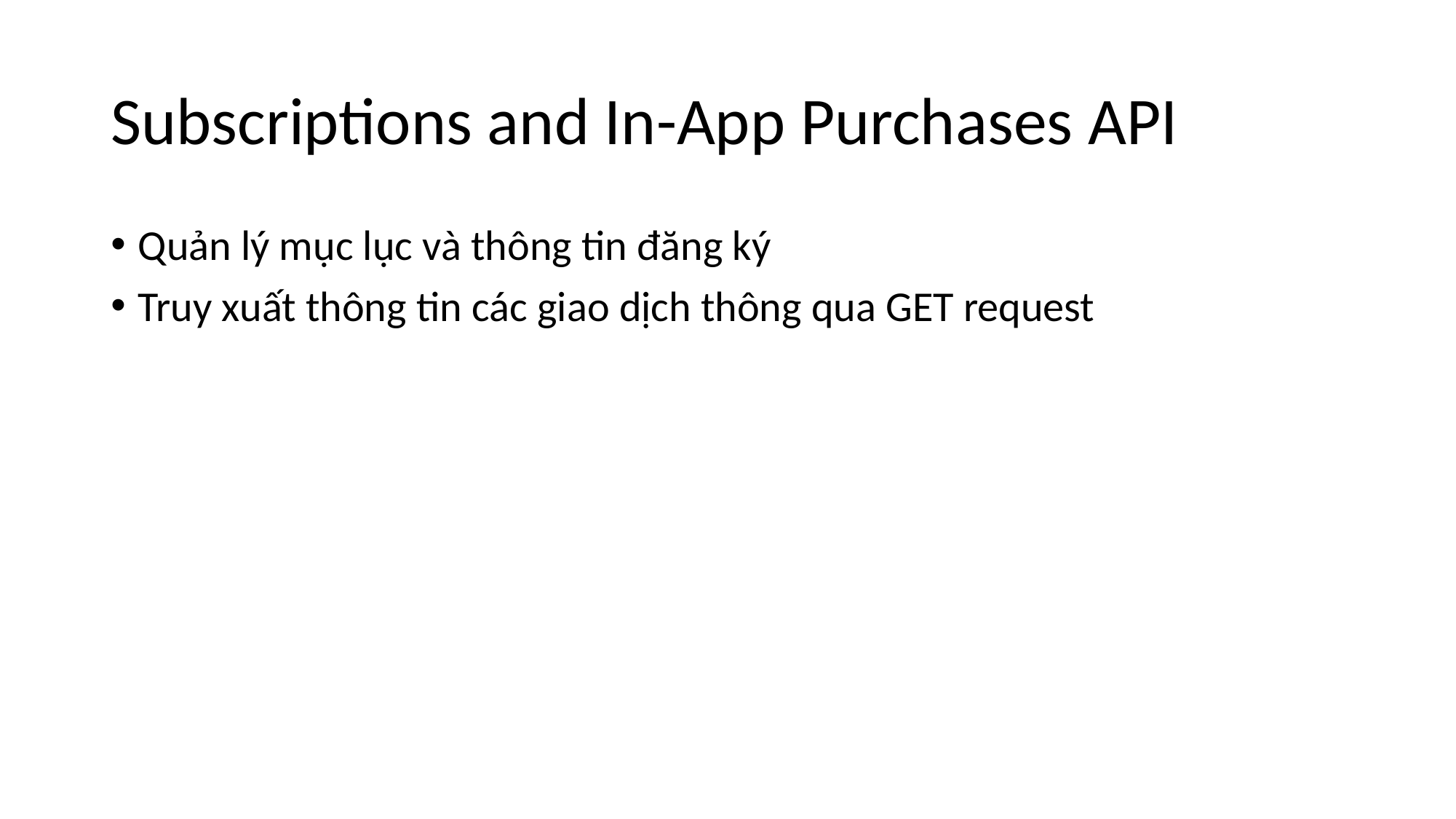

# Subscriptions and In-App Purchases API
Quản lý mục lục và thông tin đăng ký
Truy xuất thông tin các giao dịch thông qua GET request